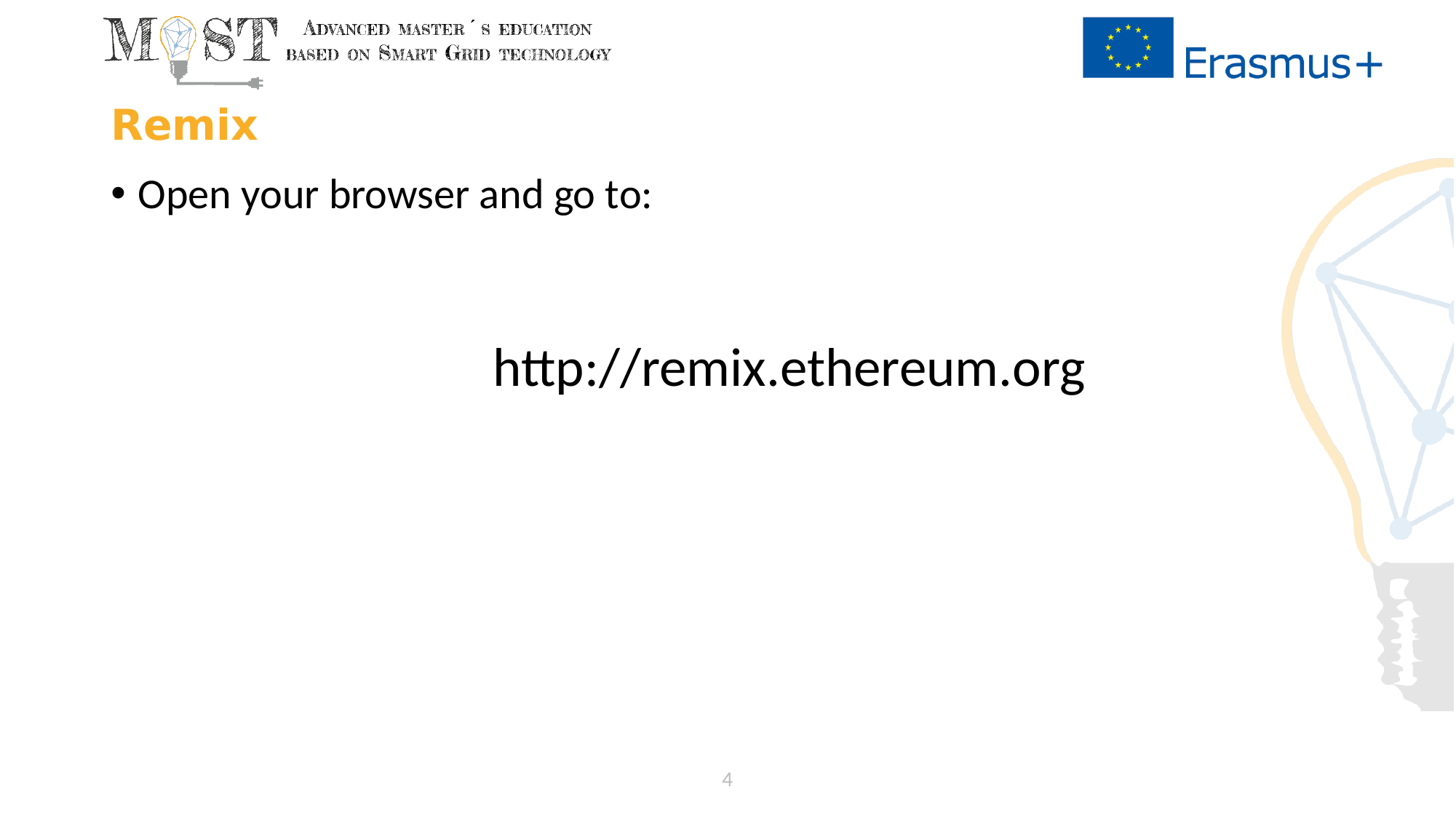

# Remix
Open your browser and go to:

			http://remix.ethereum.org
4